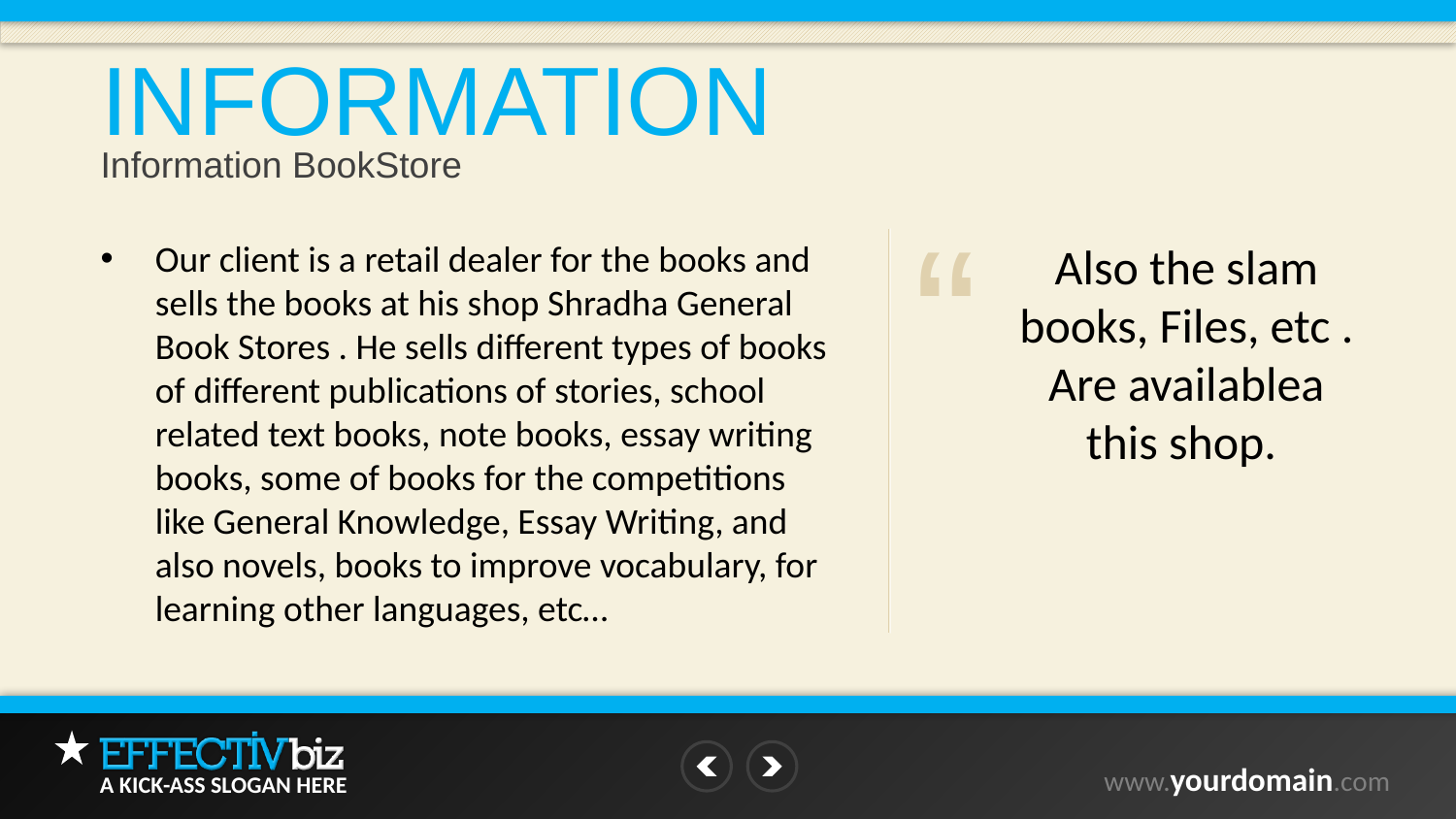

Information
Information BookStore
“
Our client is a retail dealer for the books and sells the books at his shop Shradha General Book Stores . He sells different types of books of different publications of stories, school related text books, note books, essay writing books, some of books for the competitions like General Knowledge, Essay Writing, and also novels, books to improve vocabulary, for learning other languages, etc…
Also the slam books, Files, etc . Are availablea this shop.